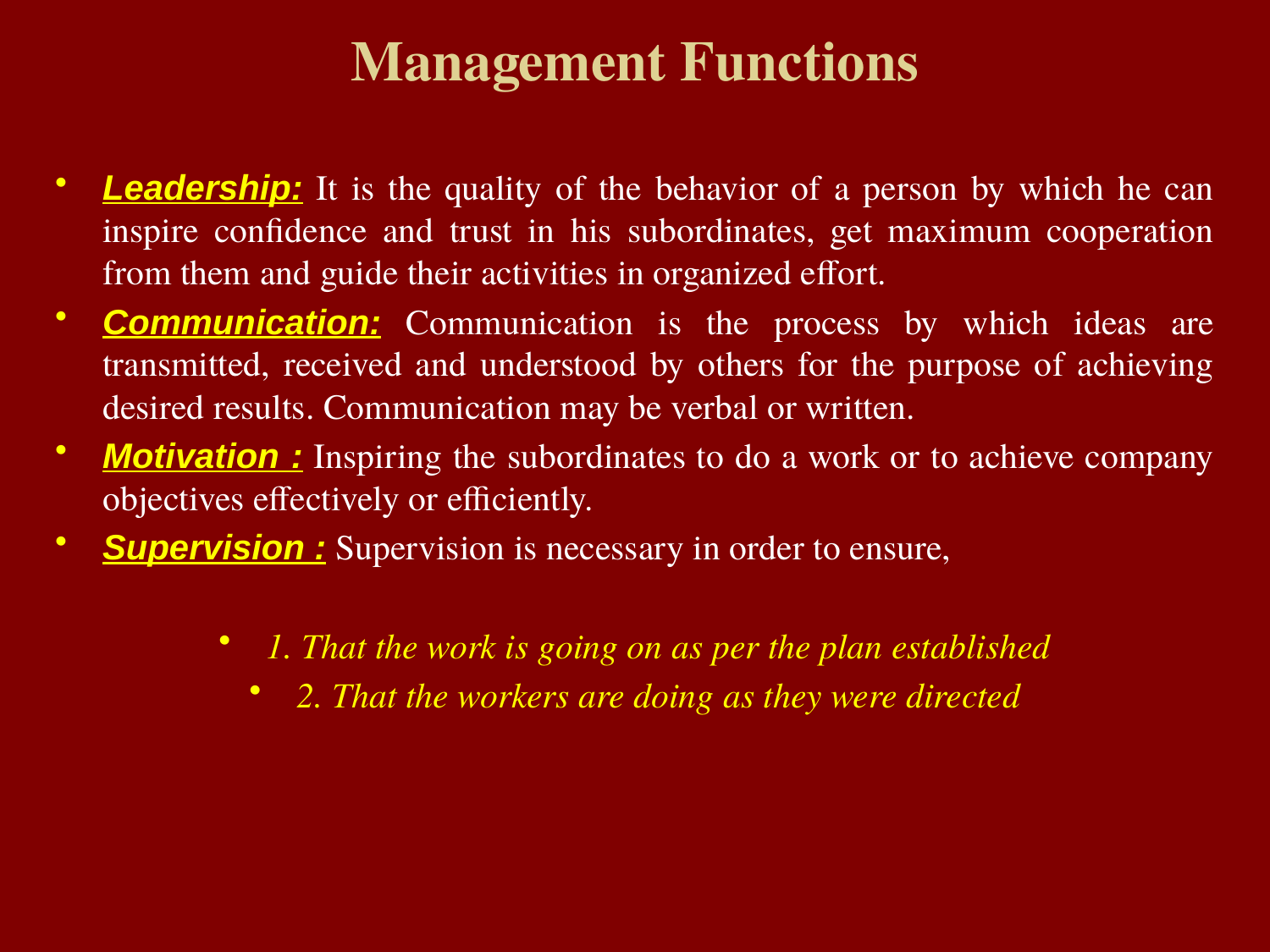

# Management Functions
Leadership: It is the quality of the behavior of a person by which he can inspire confidence and trust in his subordinates, get maximum cooperation from them and guide their activities in organized effort.
Communication: Communication is the process by which ideas are transmitted, received and understood by others for the purpose of achieving desired results. Communication may be verbal or written.
Motivation : Inspiring the subordinates to do a work or to achieve company objectives effectively or efficiently.
Supervision : Supervision is necessary in order to ensure,

1. That the work is going on as per the plan established
2. That the workers are doing as they were directed